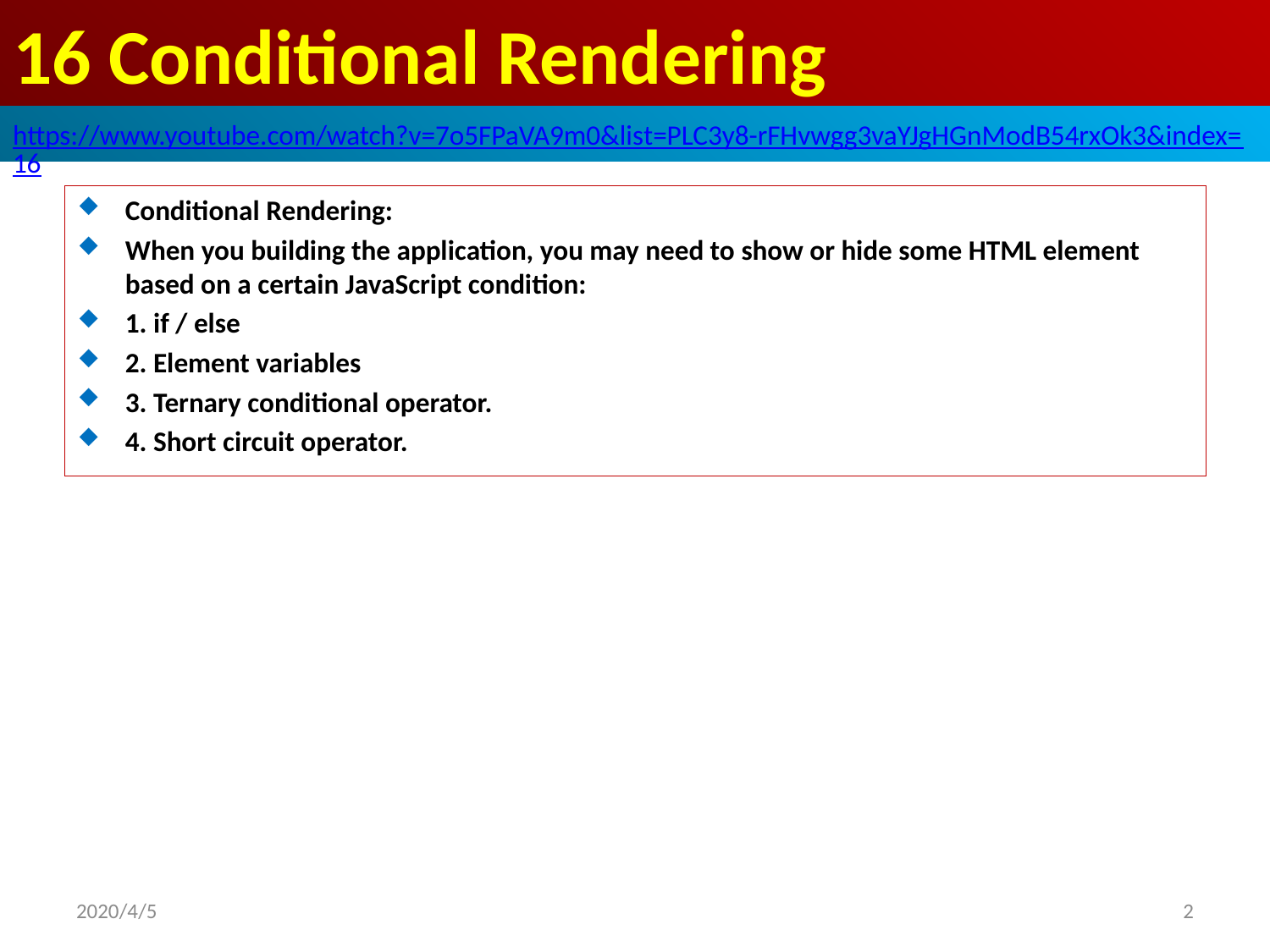

# 16 Conditional Rendering
https://www.youtube.com/watch?v=7o5FPaVA9m0&list=PLC3y8-rFHvwgg3vaYJgHGnModB54rxOk3&index=16
Conditional Rendering:
When you building the application, you may need to show or hide some HTML element based on a certain JavaScript condition:
1. if / else
2. Element variables
3. Ternary conditional operator.
4. Short circuit operator.

2020/4/5
2